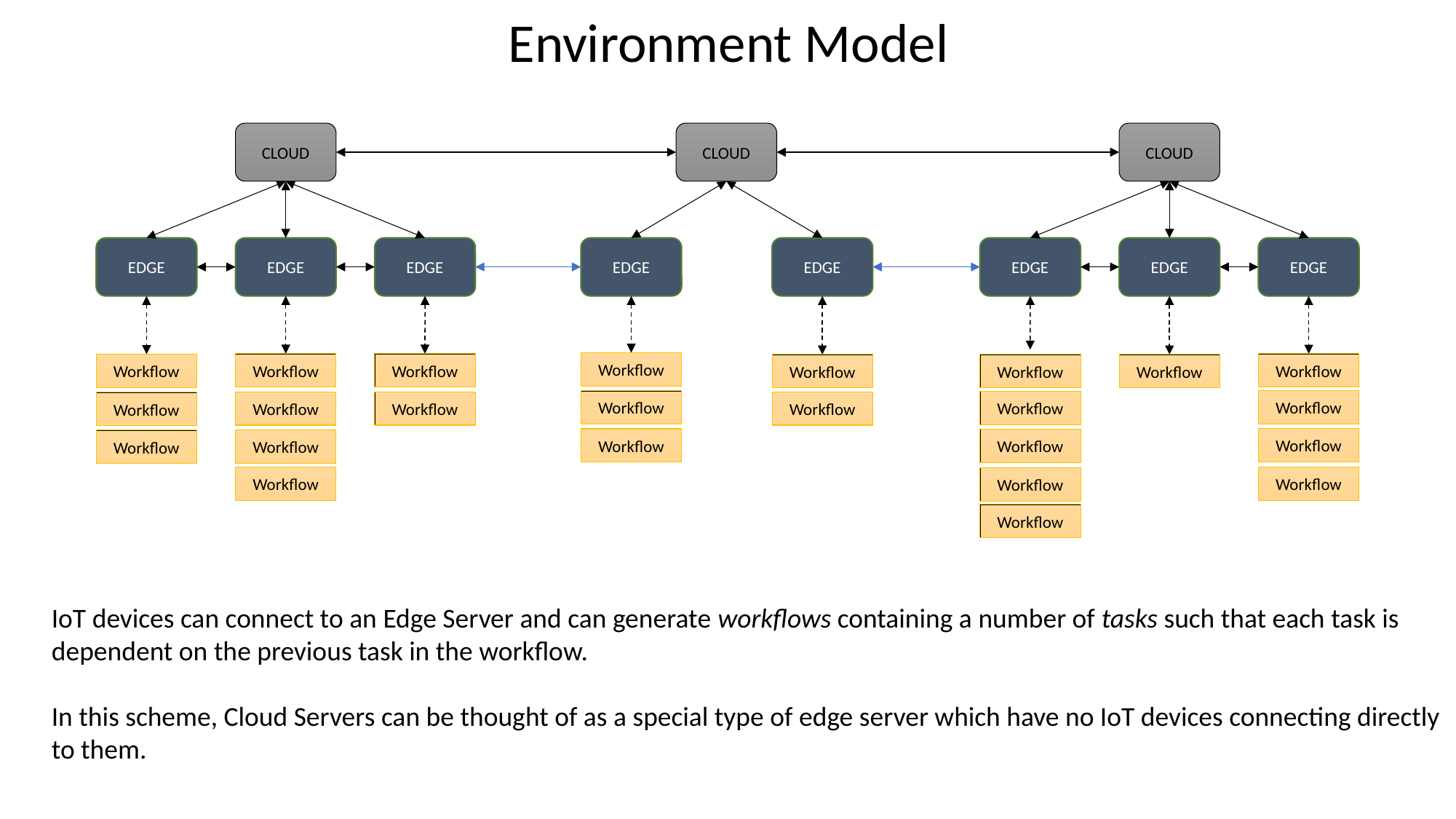

Environment Model
CLOUD
CLOUD
CLOUD
EDGE
EDGE
EDGE
EDGE
EDGE
EDGE
EDGE
EDGE
Workflow
Workflow
Workflow
Workflow
Workflow
Workflow
Workflow
Workflow
Workflow
Workflow
Workflow
Workflow
Workflow
Workflow
Workflow
Workflow
Workflow
Workflow
Workflow
Workflow
Workflow
Workflow
Workflow
Workflow
IoT devices can connect to an Edge Server and can generate workflows containing a number of tasks such that each task is dependent on the previous task in the workflow.

In this scheme, Cloud Servers can be thought of as a special type of edge server which have no IoT devices connecting directly to them.